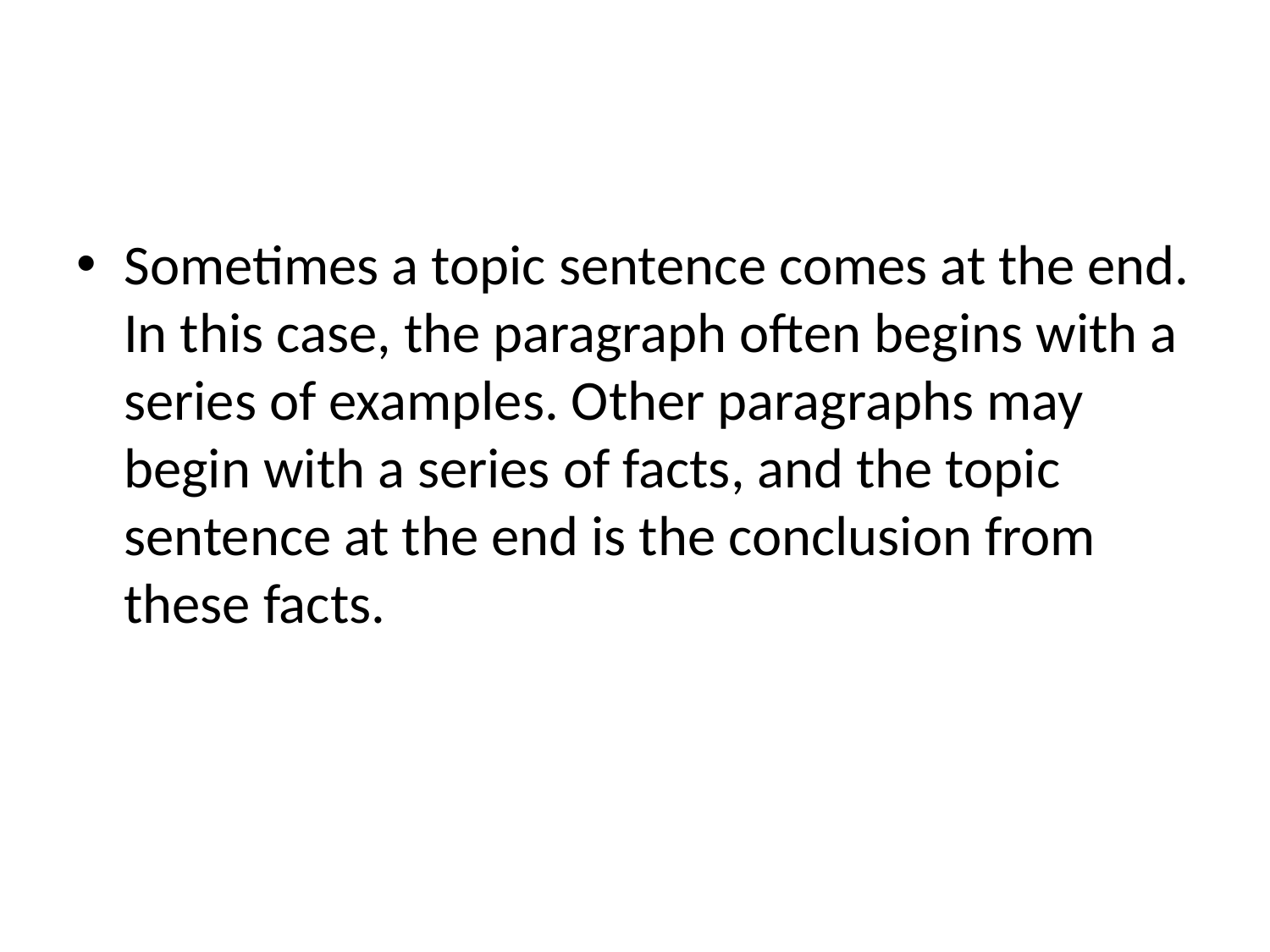

#
Sometimes a topic sentence comes at the end. In this case, the paragraph often begins with a series of examples. Other paragraphs may begin with a series of facts, and the topic sentence at the end is the conclusion from these facts.